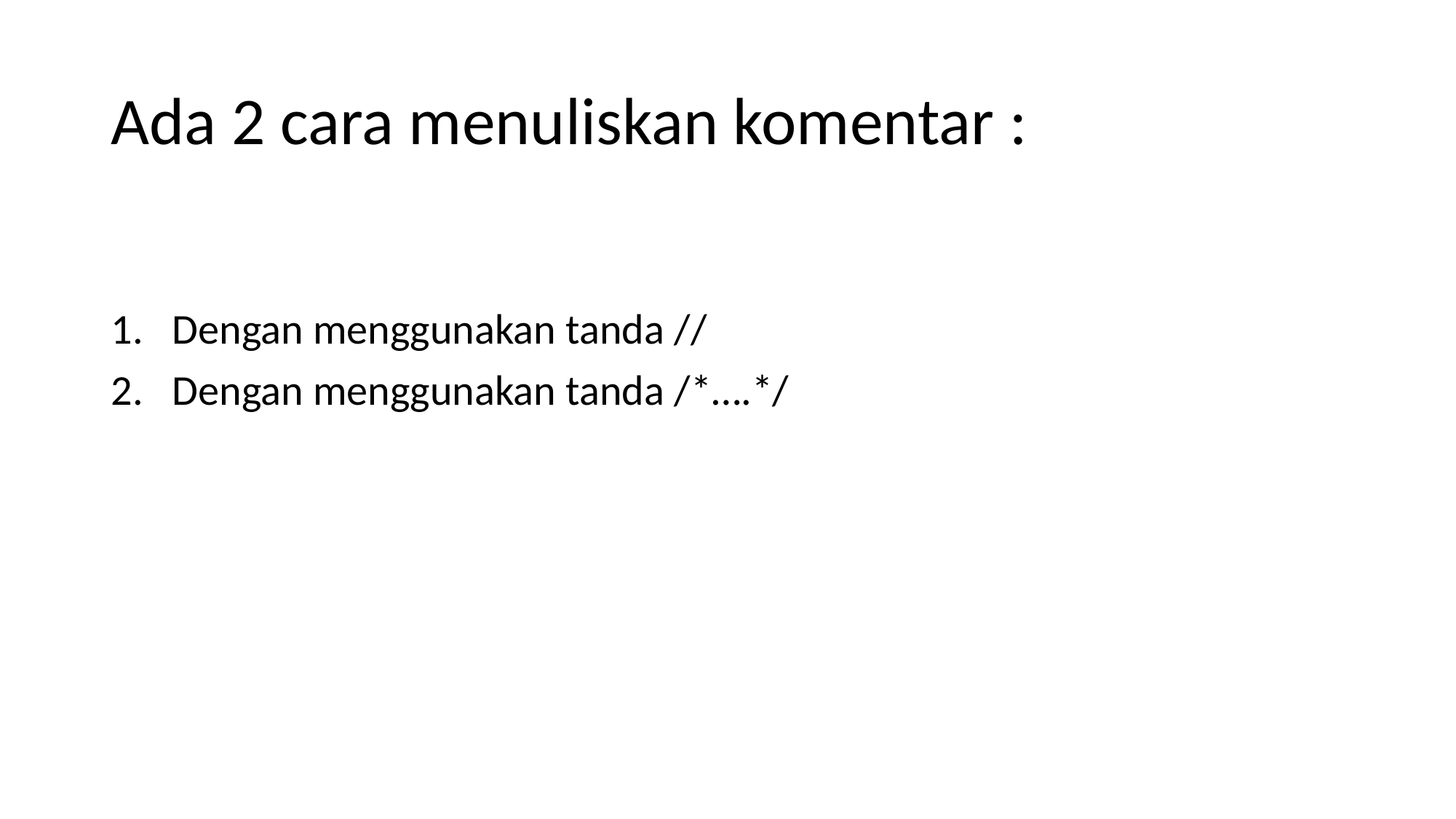

# Ada 2 cara menuliskan komentar :
Dengan menggunakan tanda //
Dengan menggunakan tanda /*….*/